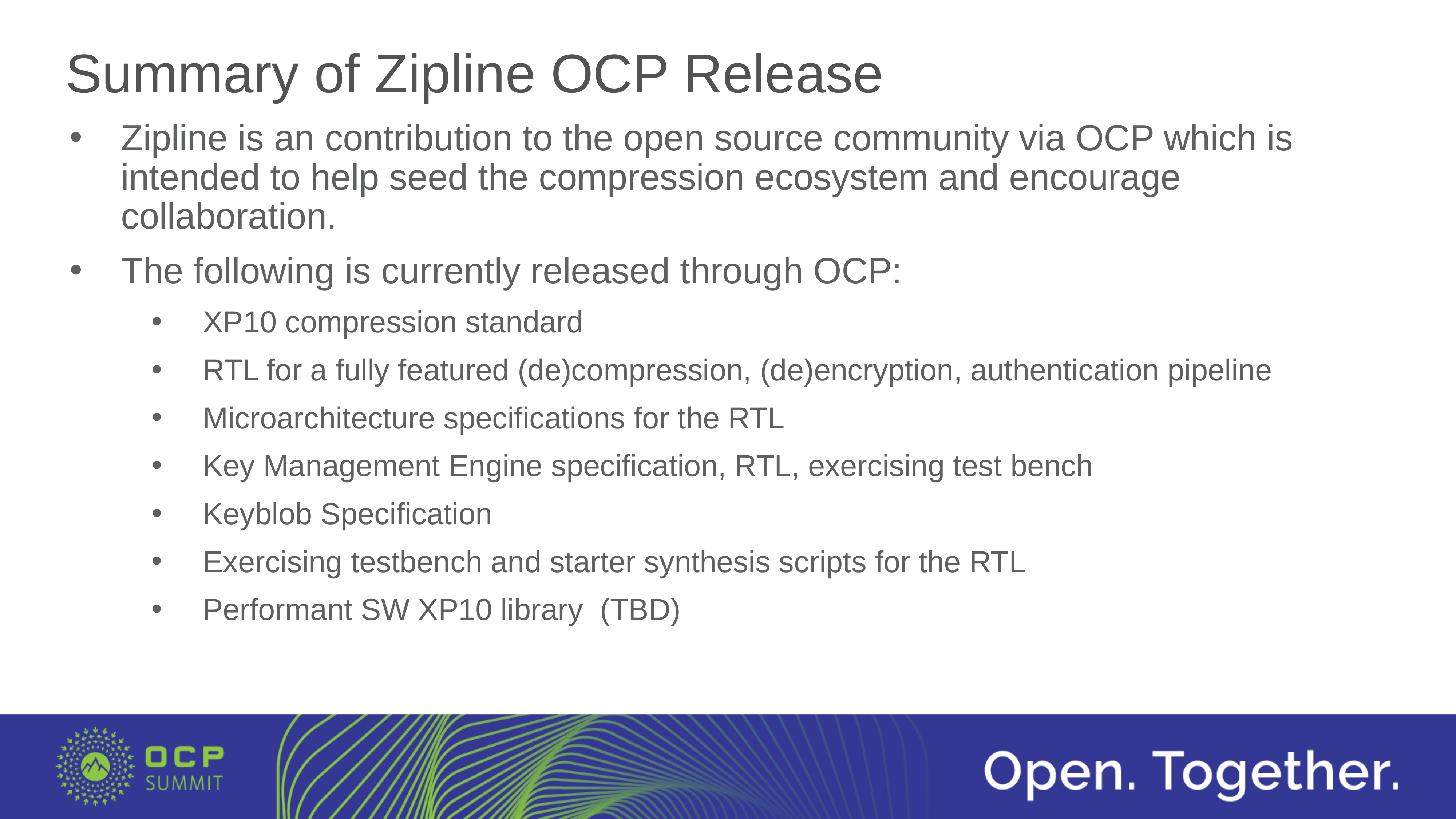

# Summary of Zipline OCP Release
Zipline is an contribution to the open source community via OCP which is intended to help seed the compression ecosystem and encourage collaboration.
The following is currently released through OCP:
XP10 compression standard
RTL for a fully featured (de)compression, (de)encryption, authentication pipeline
Microarchitecture specifications for the RTL
Key Management Engine specification, RTL, exercising test bench
Keyblob Specification
Exercising testbench and starter synthesis scripts for the RTL
Performant SW XP10 library  (TBD)